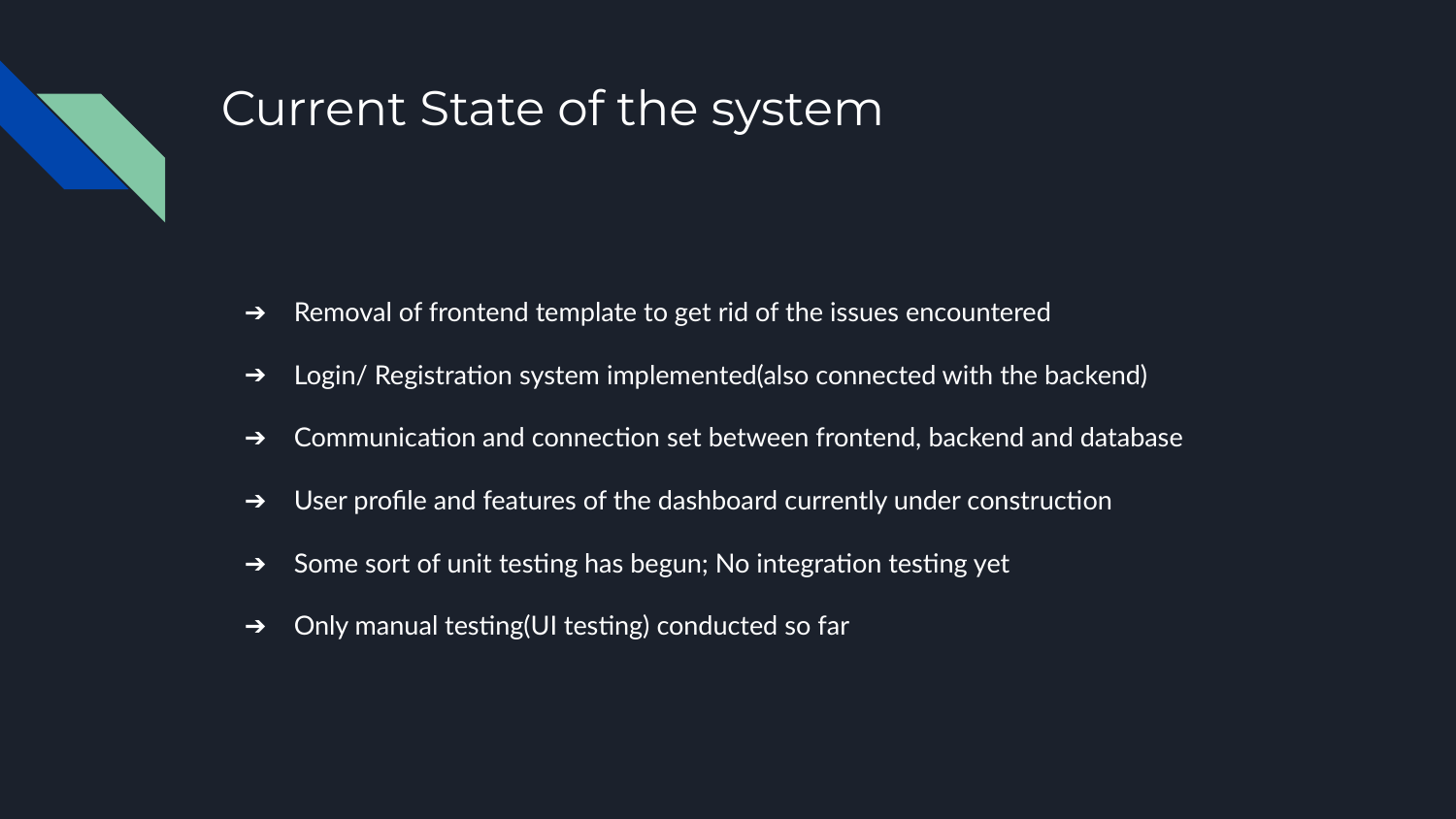

# Current State of the system
Removal of frontend template to get rid of the issues encountered
Login/ Registration system implemented(also connected with the backend)
Communication and connection set between frontend, backend and database
User profile and features of the dashboard currently under construction
Some sort of unit testing has begun; No integration testing yet
Only manual testing(UI testing) conducted so far